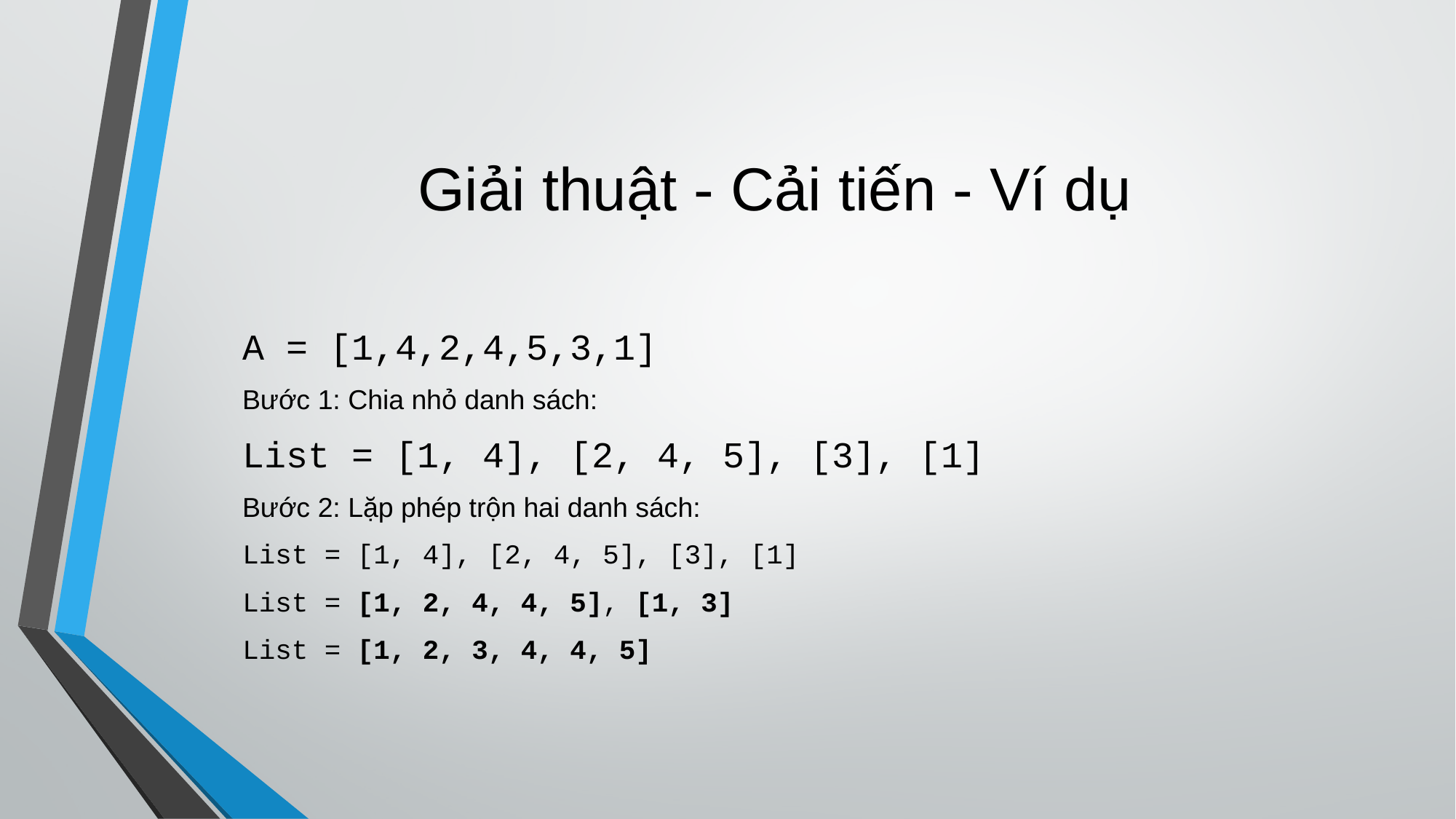

Giải thuật - Cải tiến - Ví dụ
A = [1,4,2,4,5,3,1]
Bước 1: Chia nhỏ danh sách:
List = [1, 4], [2, 4, 5], [3], [1]
Bước 2: Lặp phép trộn hai danh sách:
List = [1, 4], [2, 4, 5], [3], [1]
List = [1, 2, 4, 4, 5], [1, 3]
List = [1, 2, 3, 4, 4, 5]